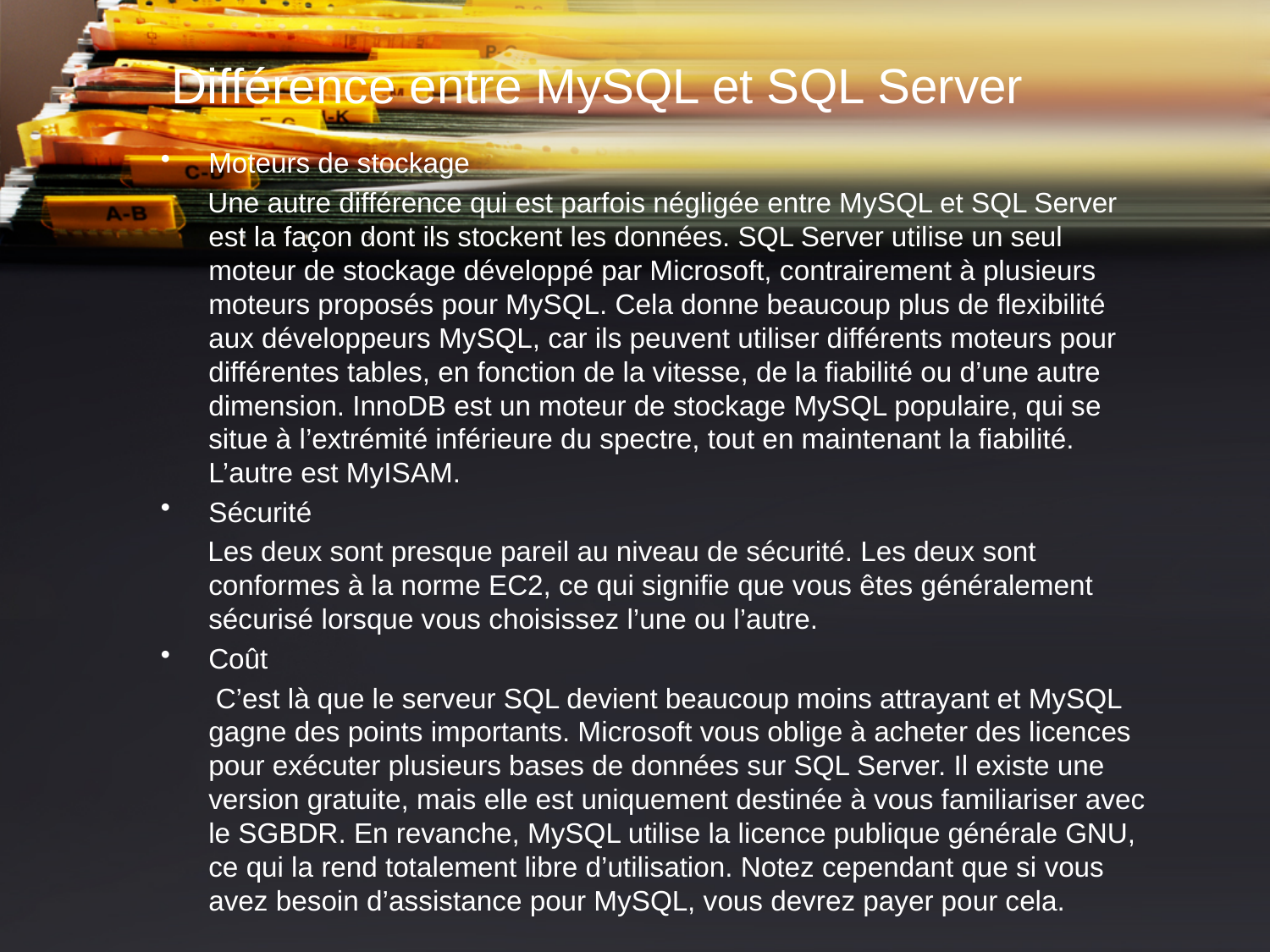

# Différence entre MySQL et SQL Server
Moteurs de stockage
      Une autre différence qui est parfois négligée entre MySQL et SQL Server est la façon dont ils stockent les données. SQL Server utilise un seul moteur de stockage développé par Microsoft, contrairement à plusieurs moteurs proposés pour MySQL. Cela donne beaucoup plus de flexibilité aux développeurs MySQL, car ils peuvent utiliser différents moteurs pour différentes tables, en fonction de la vitesse, de la fiabilité ou d’une autre dimension. InnoDB est un moteur de stockage MySQL populaire, qui se situe à l’extrémité inférieure du spectre, tout en maintenant la fiabilité. L’autre est MyISAM.
Sécurité
      Les deux sont presque pareil au niveau de sécurité. Les deux sont conformes à la norme EC2, ce qui signifie que vous êtes généralement sécurisé lorsque vous choisissez l’une ou l’autre.
Coût
       C’est là que le serveur SQL devient beaucoup moins attrayant et MySQL gagne des points importants. Microsoft vous oblige à acheter des licences pour exécuter plusieurs bases de données sur SQL Server. Il existe une version gratuite, mais elle est uniquement destinée à vous familiariser avec le SGBDR. En revanche, MySQL utilise la licence publique générale GNU, ce qui la rend totalement libre d’utilisation. Notez cependant que si vous avez besoin d’assistance pour MySQL, vous devrez payer pour cela.